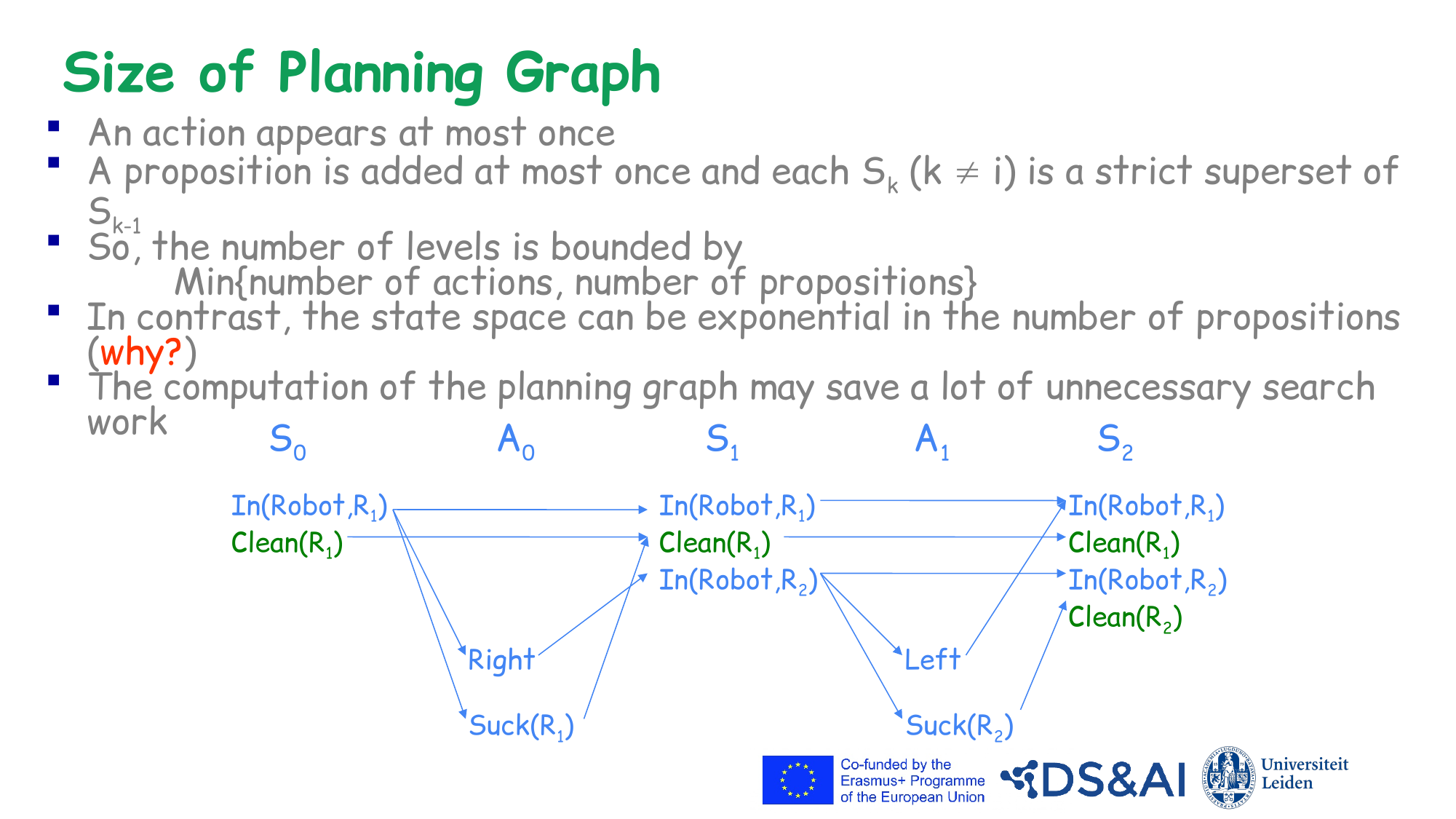

# Size of Planning Graph
An action appears at most once
A proposition is added at most once and each Sk (k ≠ i) is a strict superset of Sk-1
So, the number of levels is bounded by
        Min{number of actions, number of propositions}
In contrast, the state space can be exponential in the number of propositions (why?)
The computation of the planning graph may save a lot of unnecessary search work
S0
In(Robot,R1)
Clean(R1)
A0
S1
In(Robot,R1)
Clean(R1)
In(Robot,R2)

Right

Suck(R1)
A1
S2
In(Robot,R1)
Clean(R1)
In(Robot,R2)
Clean(R2)

Left

Suck(R2)